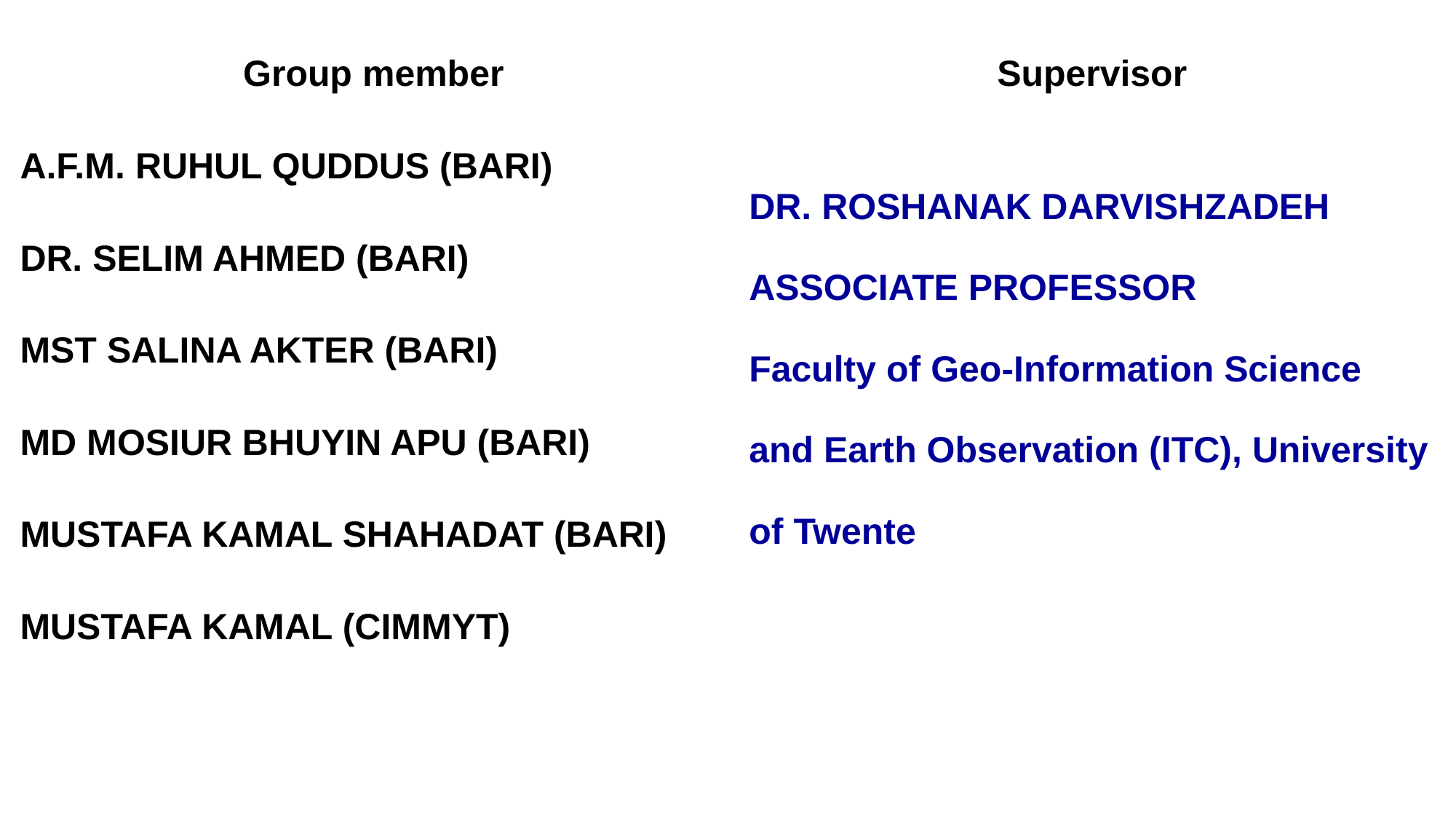

| Group member | Supervisor |
| --- | --- |
| A.F.M. RUHUL QUDDUS (BARI) | Dr. ROSHANAK DARVISHZADEH associate professor Faculty of Geo-Information Science and Earth Observation (ITC), University of Twente |
| DR. SELIM AHMED (BARI) |  |
| MST SALINA AKTER (BARI) |  |
| MD MOSIUR BHUYIN APU (BARI) |  |
| MUSTAFA KAMAL SHAHADAT (BARI) |  |
| MUSTAFA KAMAL (CIMMYT) |  |